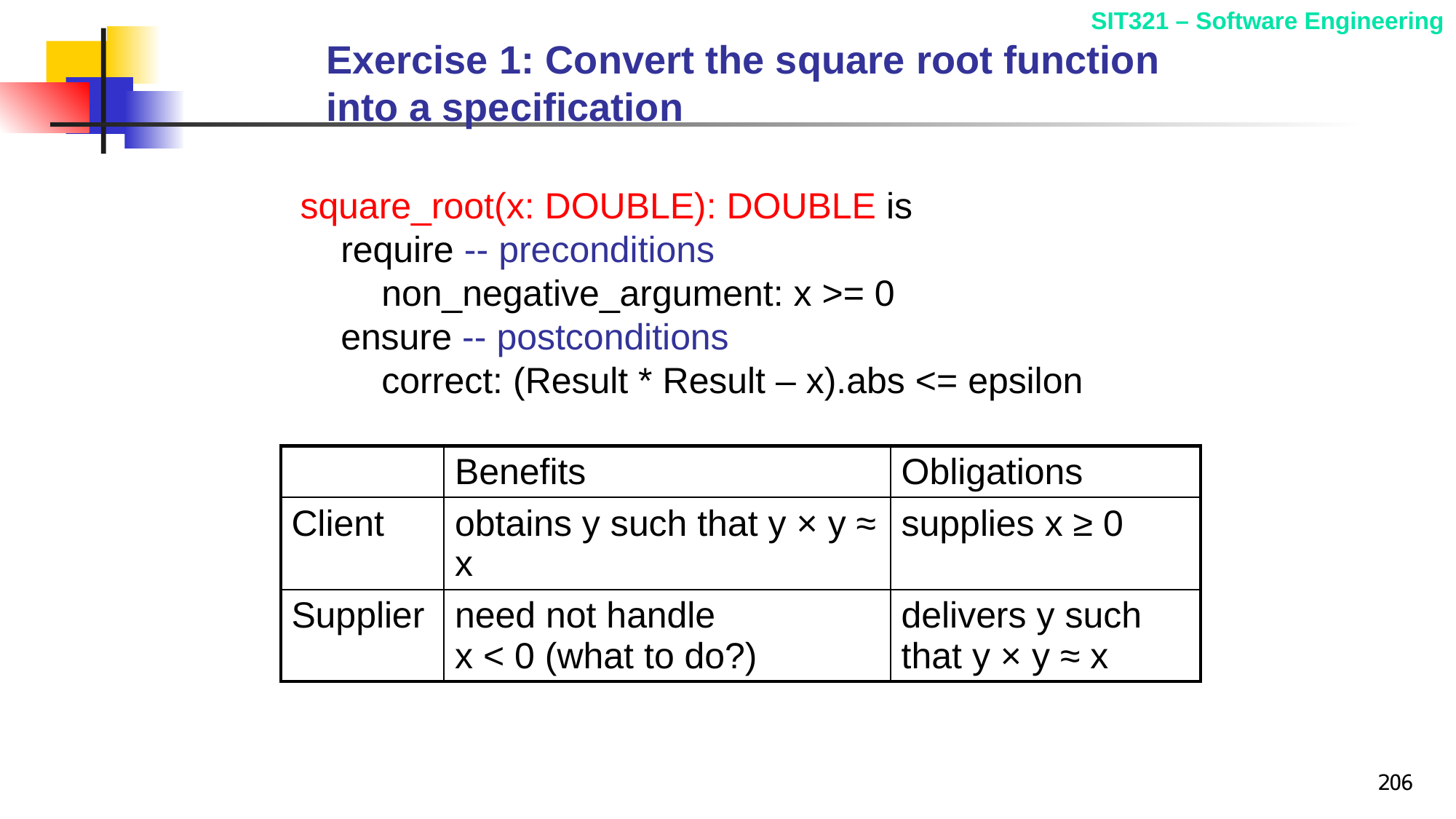

# Exercise 1: Convert the square root function into a specification
square_root(x: DOUBLE): DOUBLE is
    require -- preconditions
        non_negative_argument: x >= 0
    ensure -- postconditions
        correct: (Result * Result – x).abs <= epsilon
|  | Benefits | Obligations |
| --- | --- | --- |
| Client | obtains y such that y × y ≈ x | supplies x ≥ 0 |
| Supplier | need not handle x < 0 (what to do?) | delivers y such that y × y ≈ x |
206